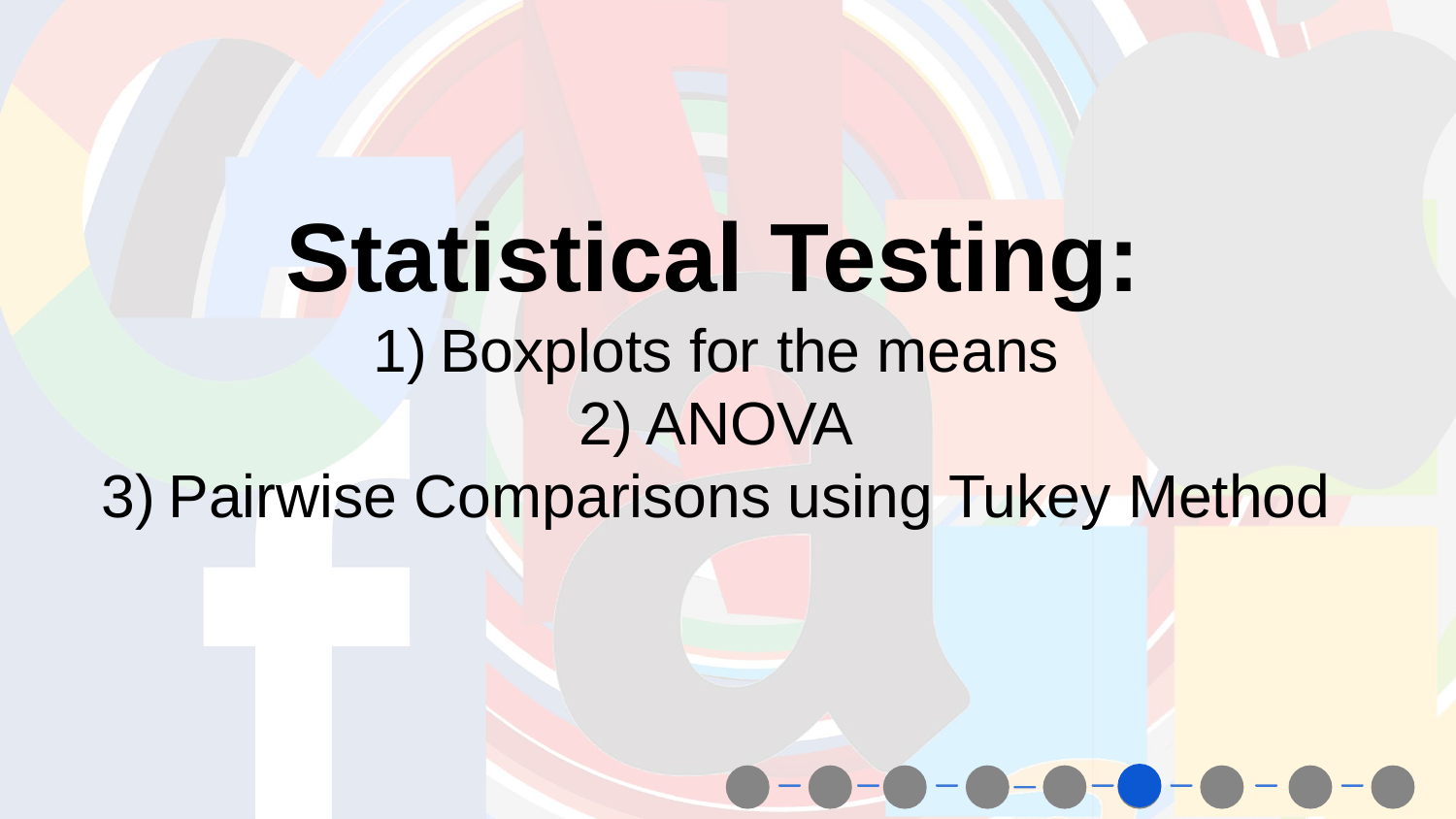

Statistical Testing:
Boxplots for the means
ANOVA
Pairwise Comparisons using Tukey Method